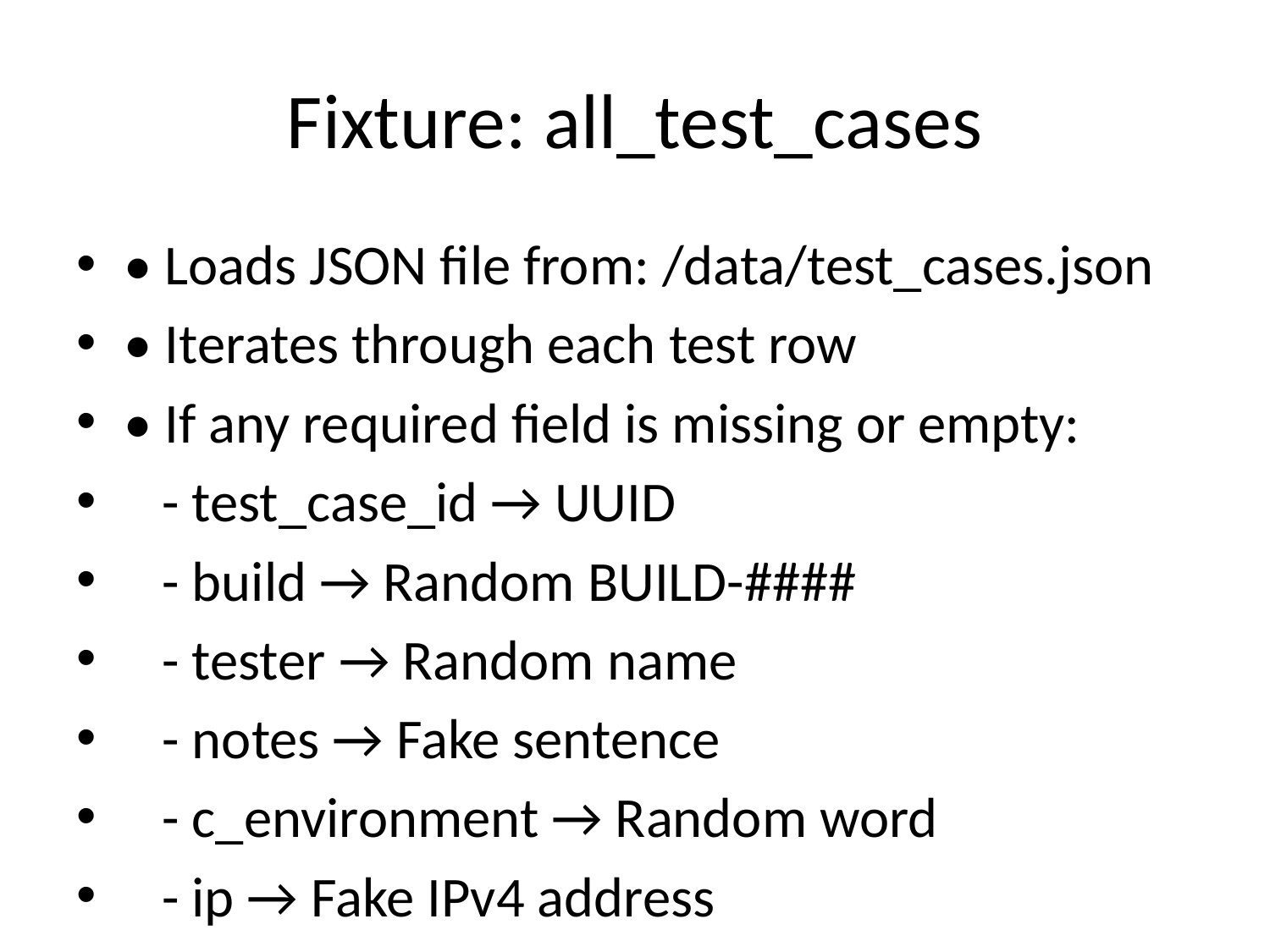

# Fixture: all_test_cases
• Loads JSON file from: /data/test_cases.json
• Iterates through each test row
• If any required field is missing or empty:
   - test_case_id → UUID
   - build → Random BUILD-####
   - tester → Random name
   - notes → Fake sentence
   - c_environment → Random word
   - ip → Fake IPv4 address
   - name → Random first name